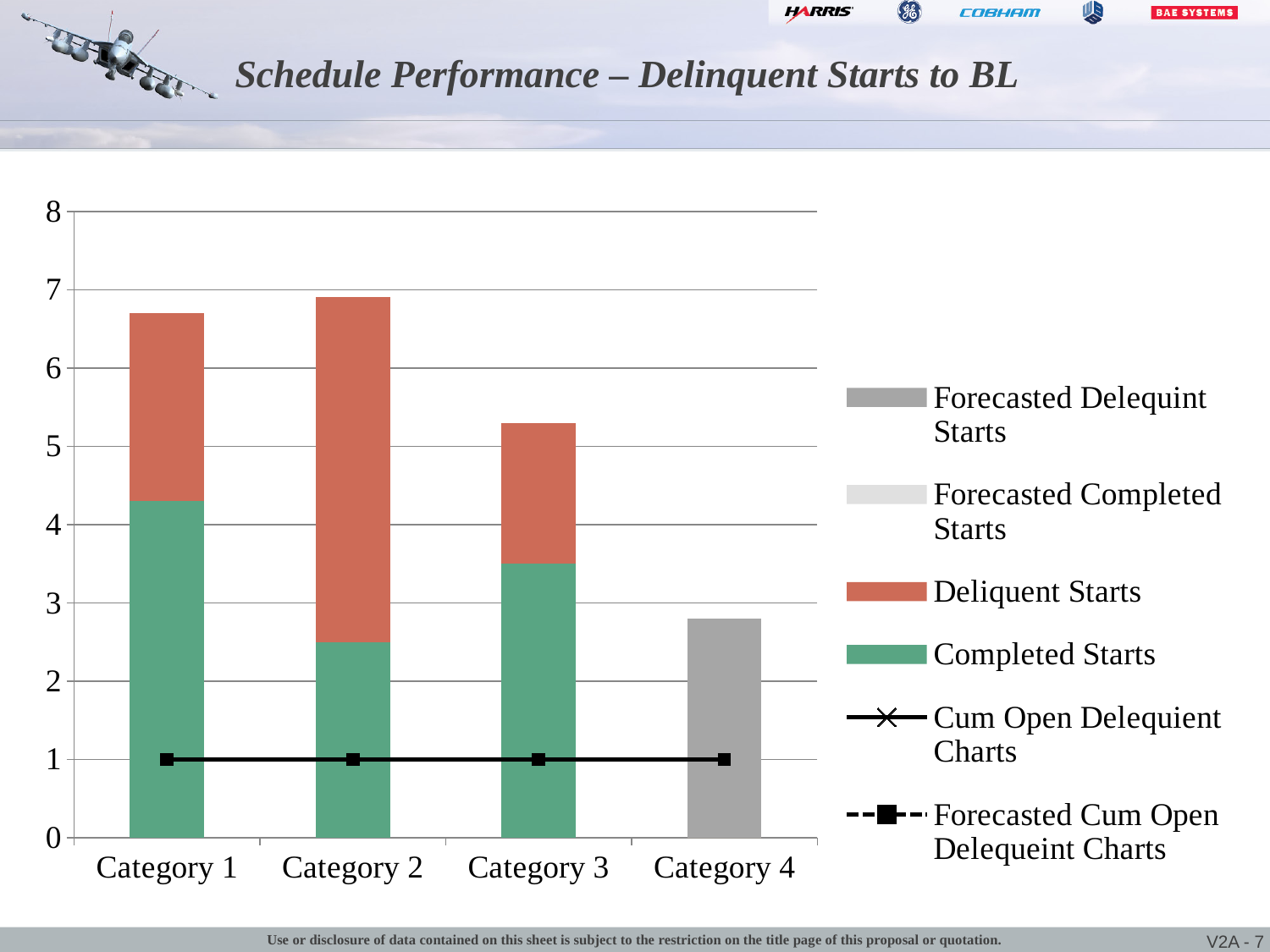

# Schedule Performance – Delinquent Starts to BL

### Chart

| Category | Completed Starts | Deliquent Starts | Forecasted Completed Starts | Forecasted Delequint Starts | Cum Open Delequient Charts | Forecasted Cum Open Delequeint Charts |
|---|---|---|---|---|---|---|
| Category 1 | 4.3 | 2.4 | 0.0 | 0.0 | 1.0 | 1.0 |
| Category 2 | 2.5 | 4.4 | 0.0 | 0.0 | 1.0 | 1.0 |
| Category 3 | 3.5 | 1.8 | 0.0 | 0.0 | 1.0 | 1.0 |
| Category 4 | 0.0 | 0.0 | 0.0 | 2.8 | 1.0 | 1.0 |